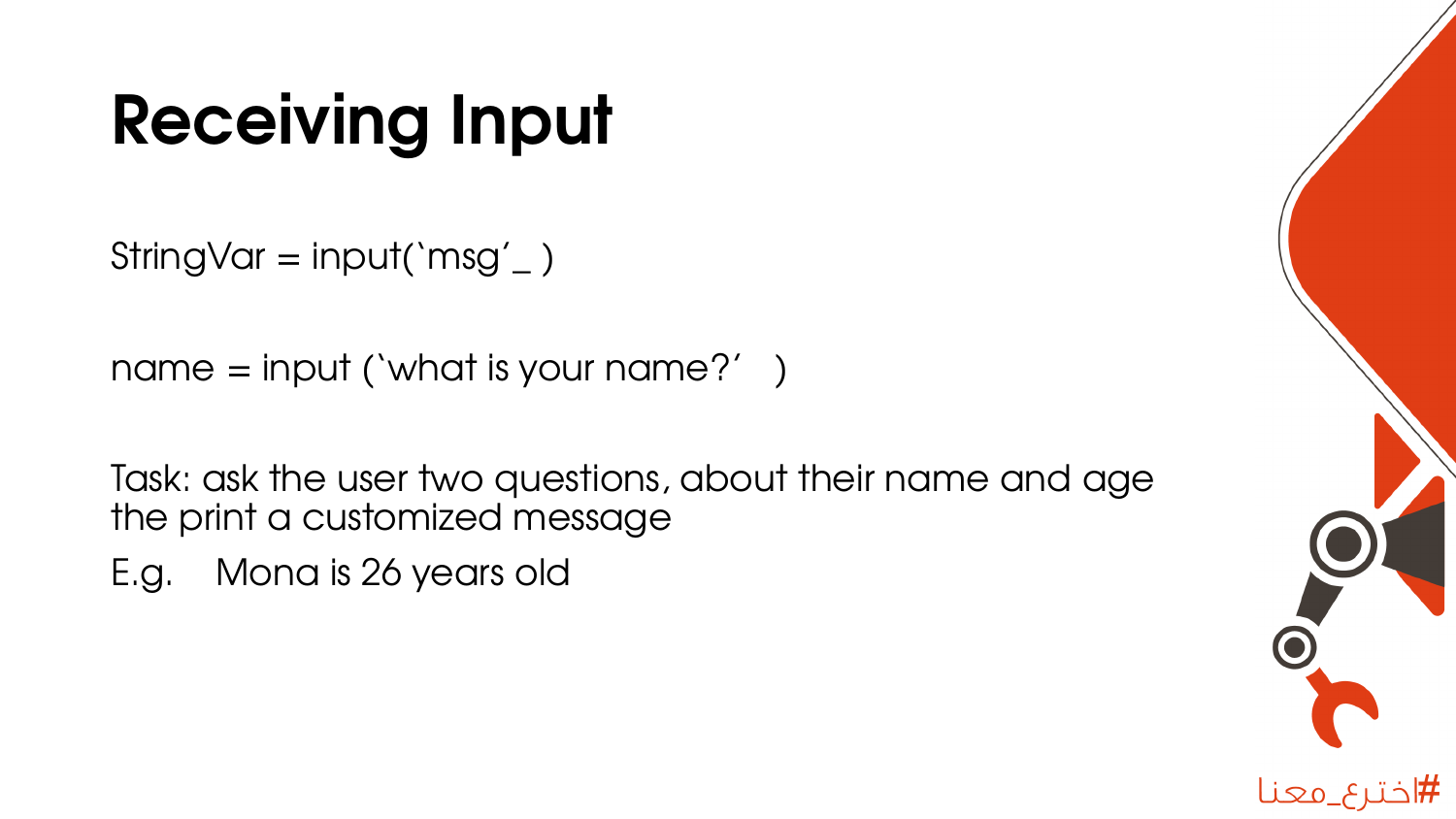

# Receiving Input
StringVar = input(‘msg’_ )

name = input (‘what is your name?’   )

Task: ask the user two questions, about their name and age the print a customized message
E.g.    Mona is 26 years old